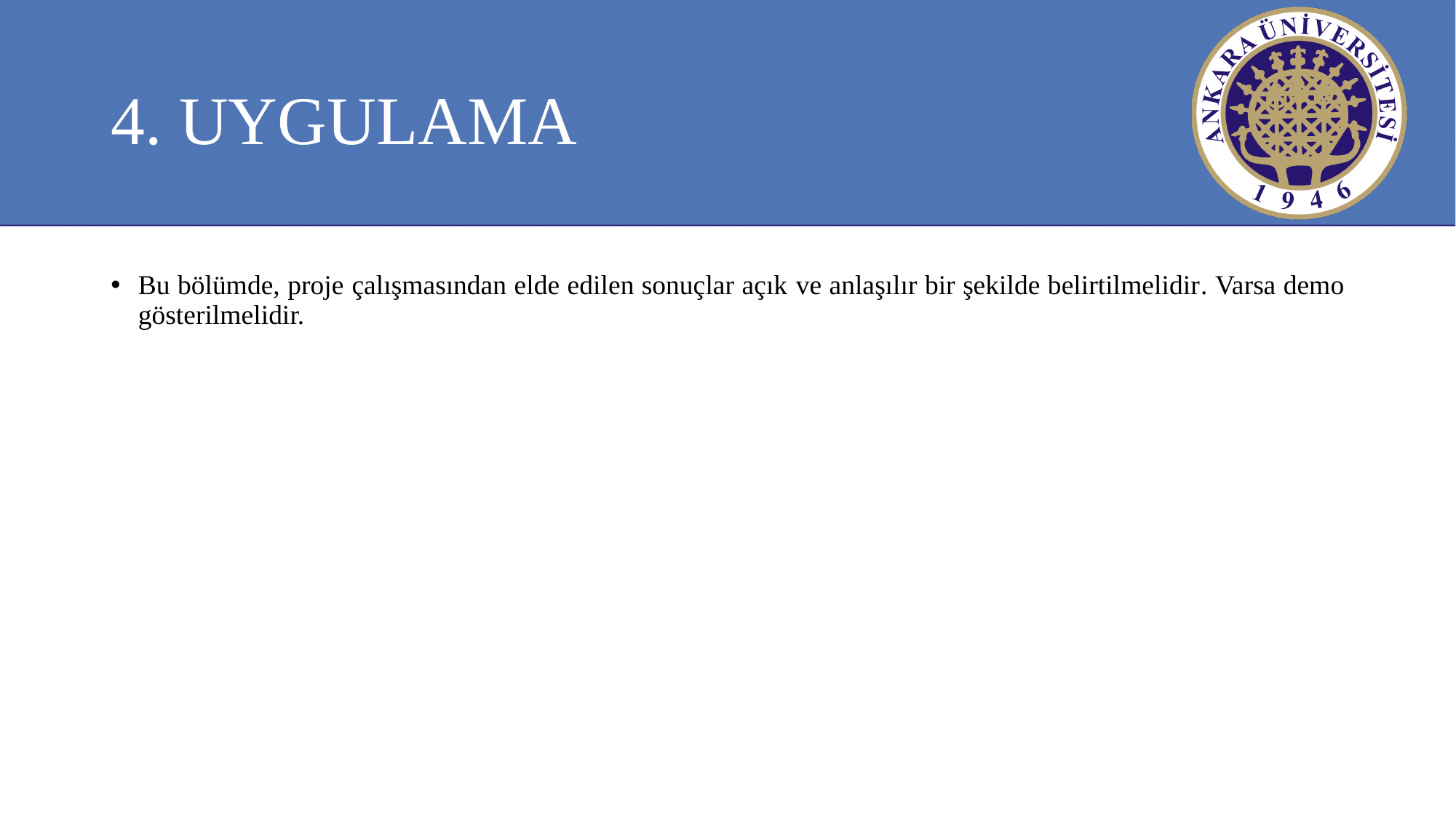

# 4. UYGULAMA
Bu bölümde, proje çalışmasından elde edilen sonuçlar açık ve anlaşılır bir şekilde belirtilmelidir. Varsa demo gösterilmelidir.